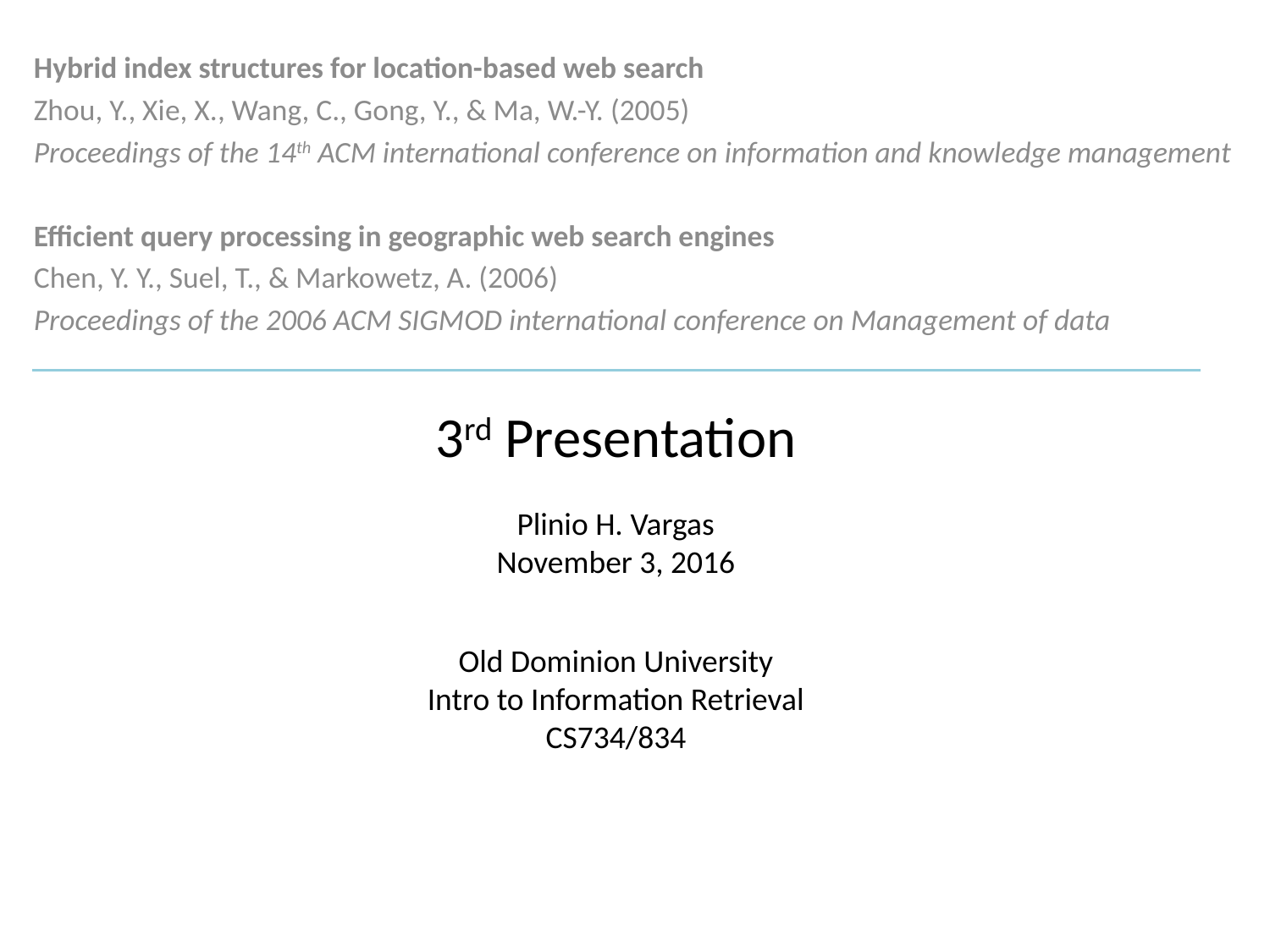

Hybrid index structures for location-based web search
Zhou, Y., Xie, X., Wang, C., Gong, Y., & Ma, W.-Y. (2005)
Proceedings of the 14th ACM international conference on information and knowledge management

Efficient query processing in geographic web search engines
Chen, Y. Y., Suel, T., & Markowetz, A. (2006)
Proceedings of the 2006 ACM SIGMOD international conference on Management of data
3rd Presentation
Plinio H. Vargas
November 3, 2016
Old Dominion University
Intro to Information Retrieval
CS734/834